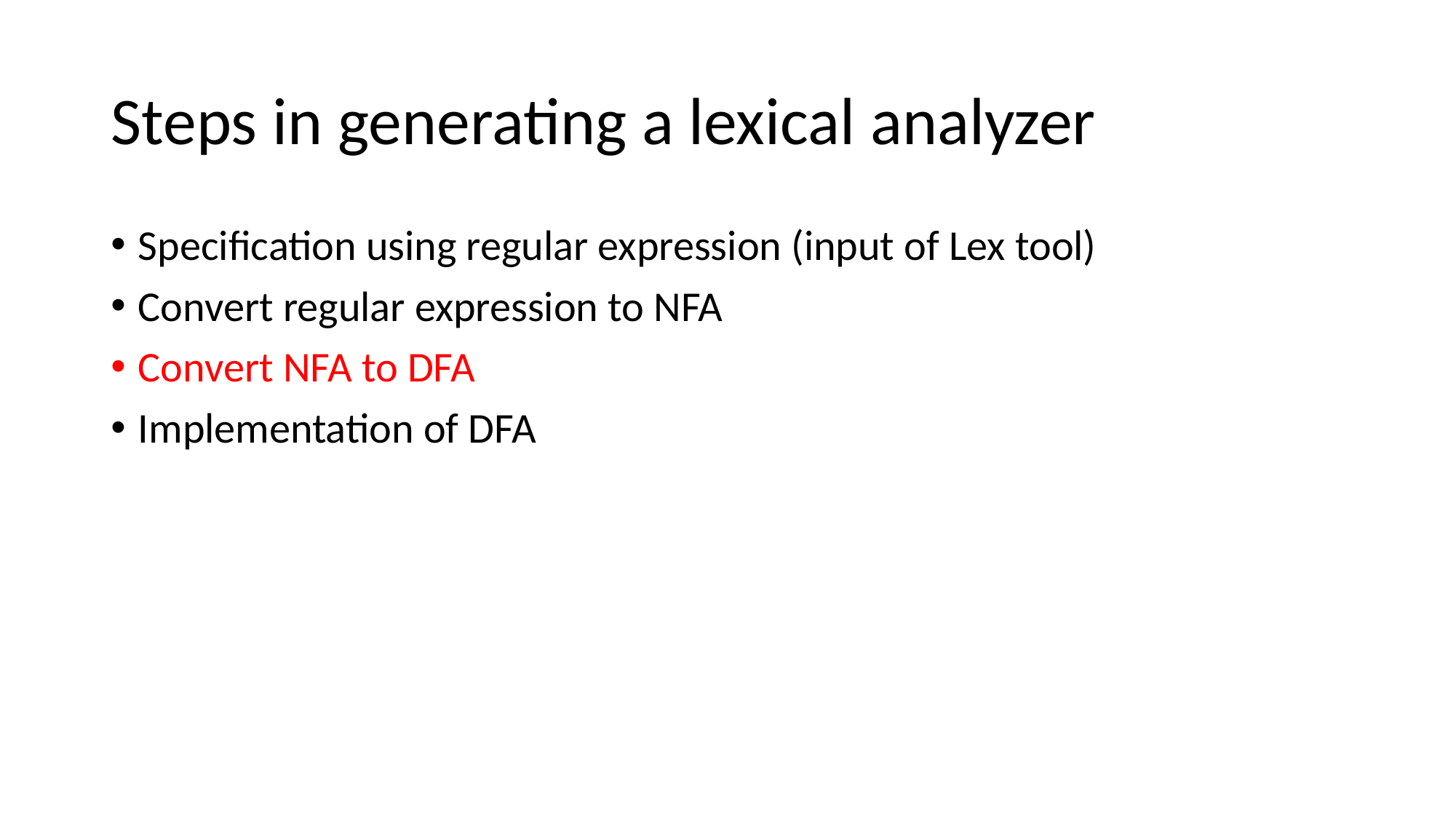

# Steps in generating a lexical analyzer
Specification using regular expression (input of Lex tool)
Convert regular expression to NFA
Convert NFA to DFA
Implementation of DFA